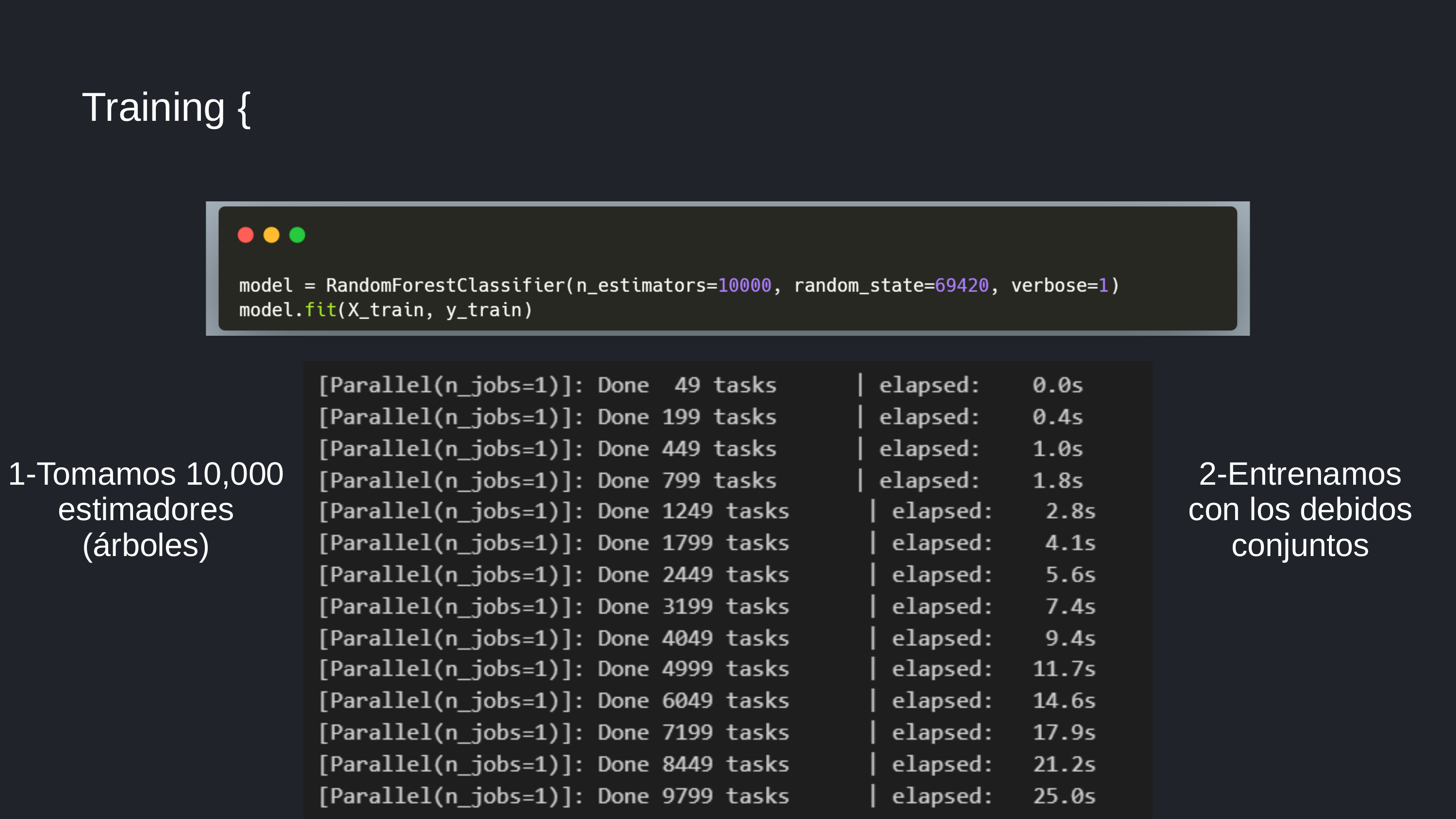

Training {

1-Tomamos 10,000 estimadores (árboles)

2-Entrenamos con los debidos conjuntos